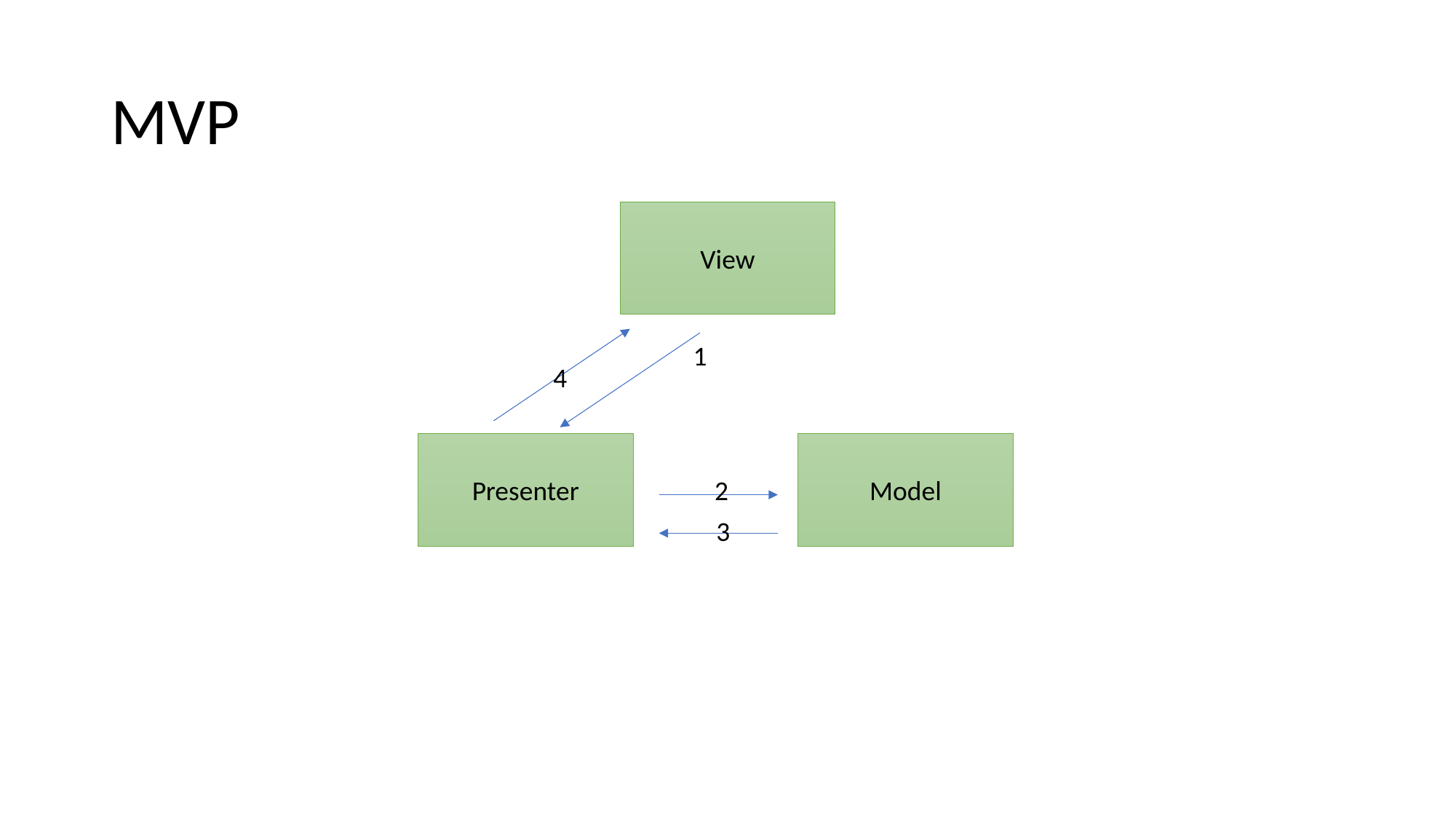

# MVP
View
1
4
Presenter
Model
2
3